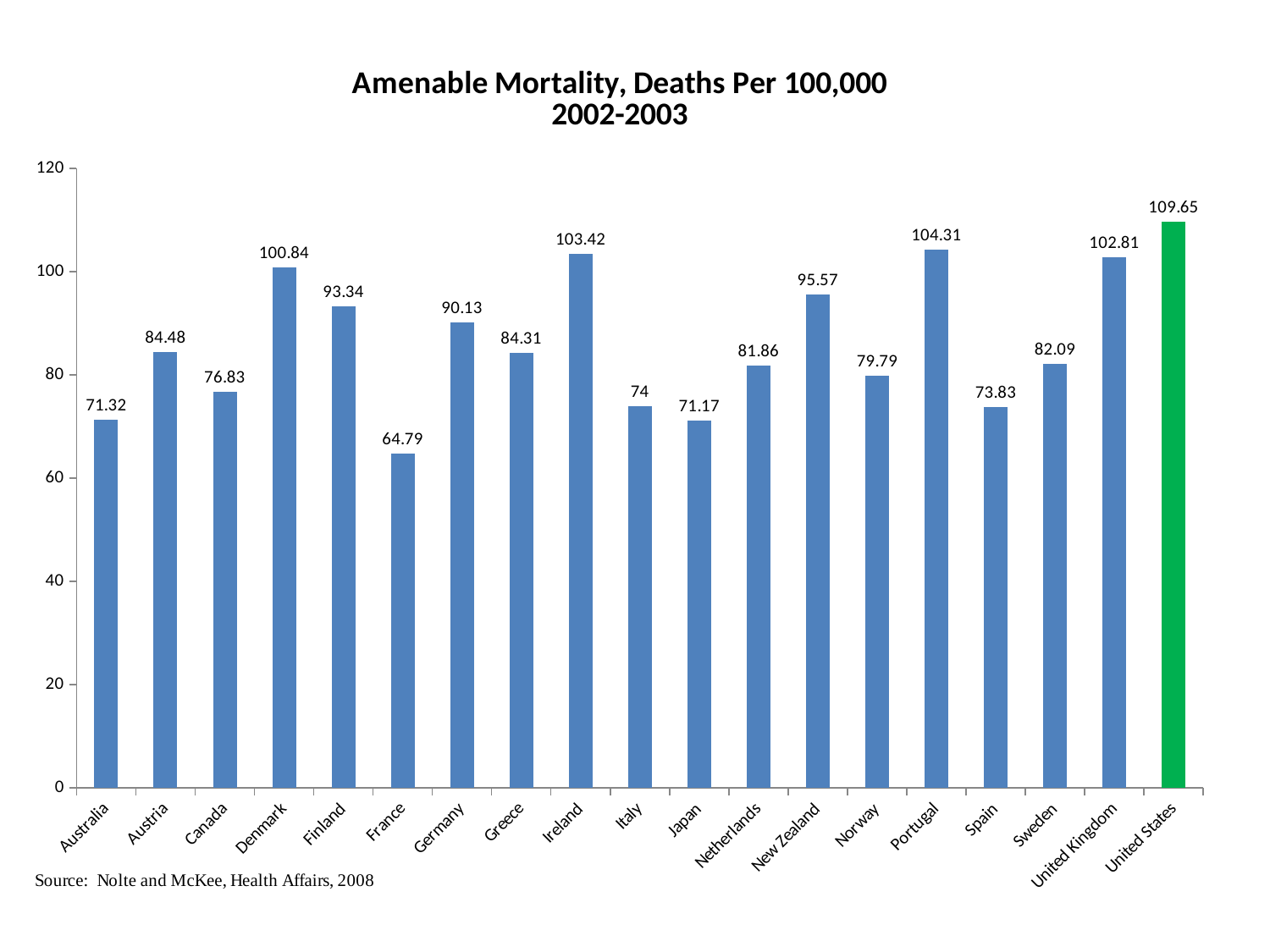

### Chart: Amenable Mortality, Deaths Per 100,000
2002-2003

| Category | Amenable Mortality, Deaths Per 100,000 2002-3003 |
|---|---|
| Australia | 71.32 |
| Austria | 84.48 |
| Canada | 76.83 |
| Denmark | 100.84 |
| Finland | 93.34 |
| France | 64.79 |
| Germany | 90.13 |
| Greece | 84.31 |
| Ireland | 103.42 |
| Italy | 74.0 |
| Japan | 71.16999999999999 |
| Netherlands | 81.86 |
| New Zealand | 95.57 |
| Norway | 79.79 |
| Portugal | 104.31 |
| Spain | 73.83 |
| Sweden | 82.09 |
| United Kingdom | 102.81 |
| United States | 109.64999999999999 |